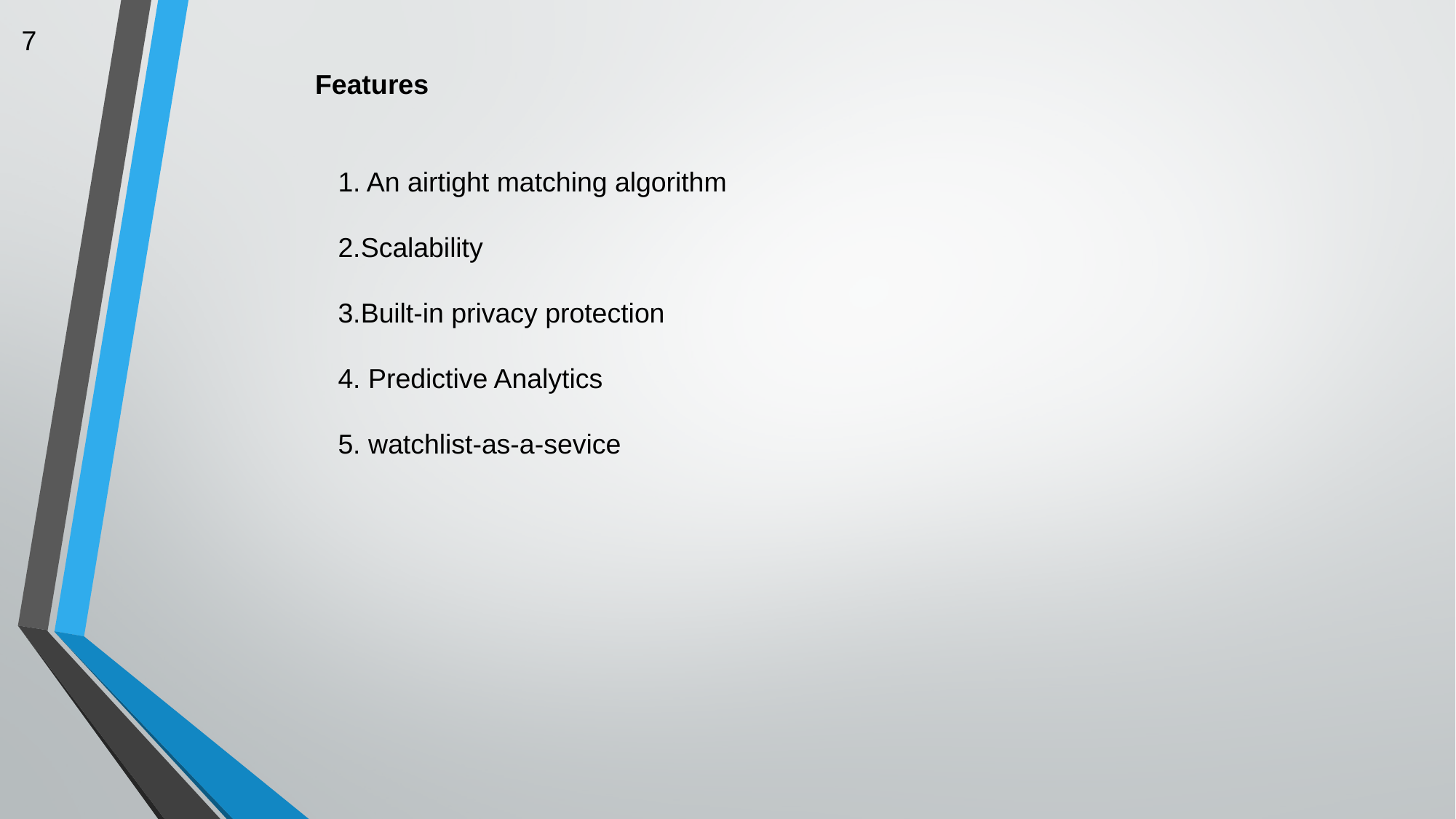

7
Features
1. An airtight matching algorithm

2.Scalability

3.Built-in privacy protection

4. Predictive Analytics

5. watchlist-as-a-sevice